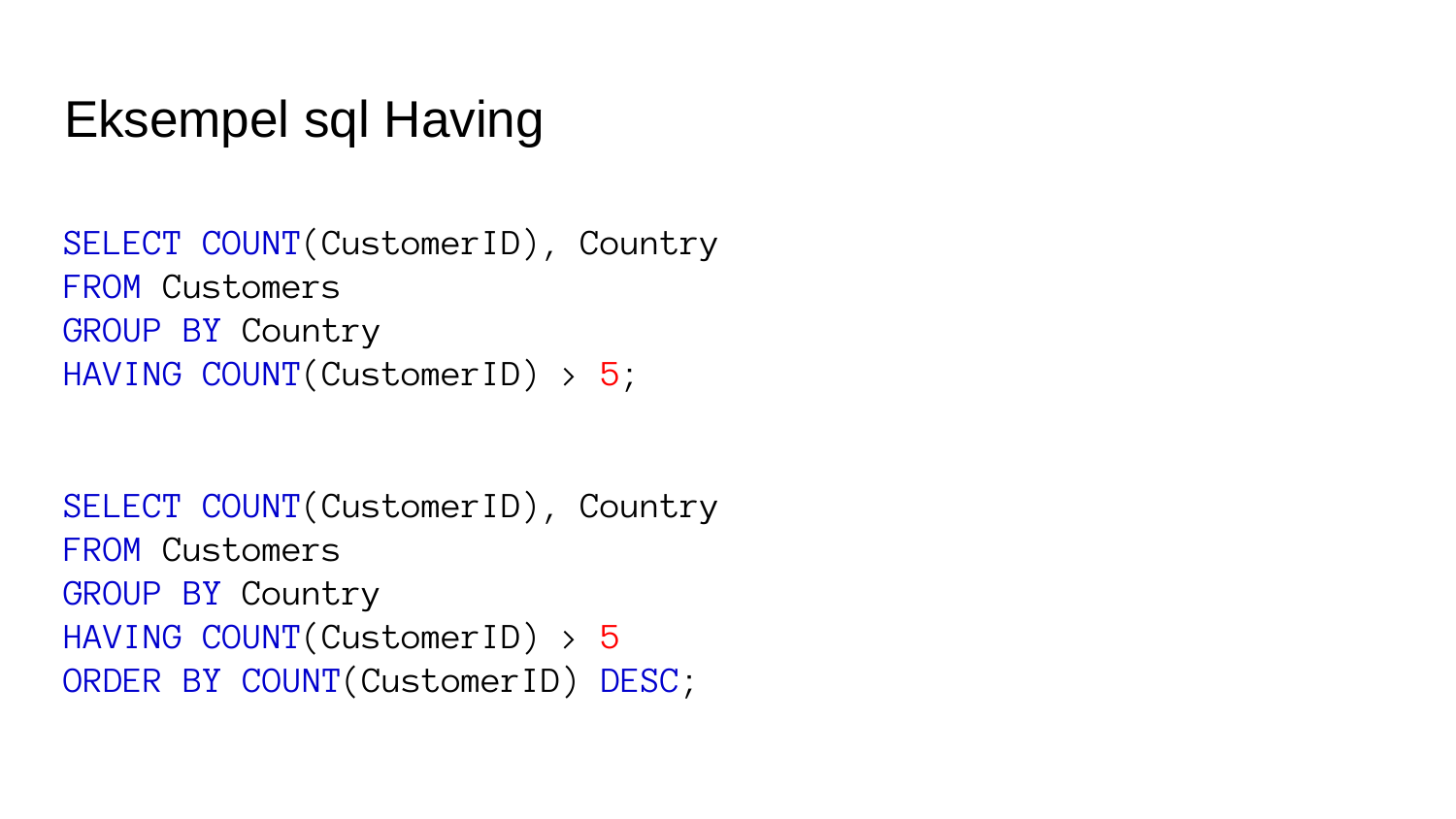

# Eksempel sql Having
SELECT COUNT(CustomerID), Country
FROM Customers
GROUP BY Country
HAVING COUNT(CustomerID) > 5;
SELECT COUNT(CustomerID), Country
FROM Customers
GROUP BY Country
HAVING COUNT(CustomerID) > 5
ORDER BY COUNT(CustomerID) DESC;